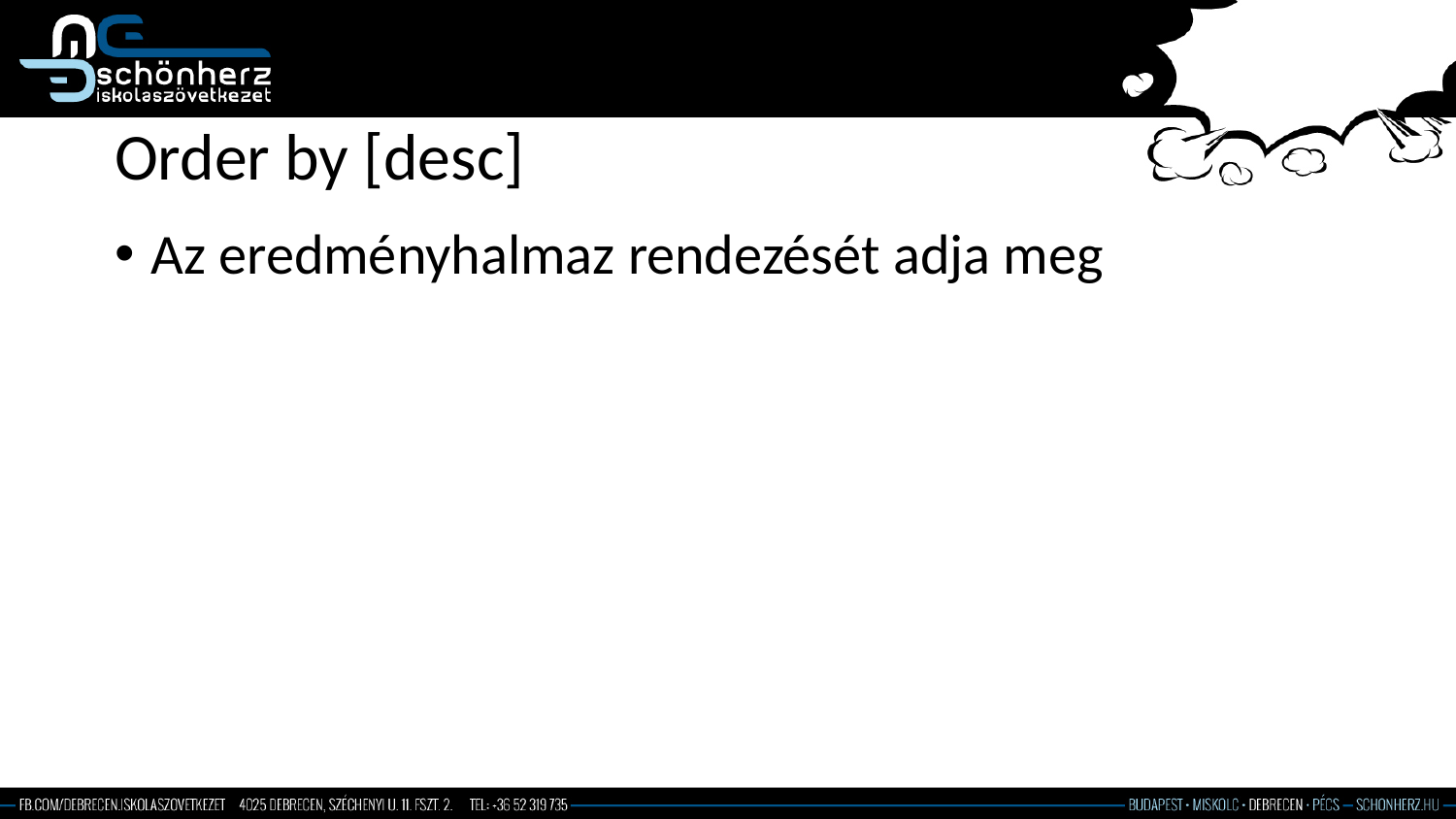

# Order by [desc]
Az eredményhalmaz rendezését adja meg